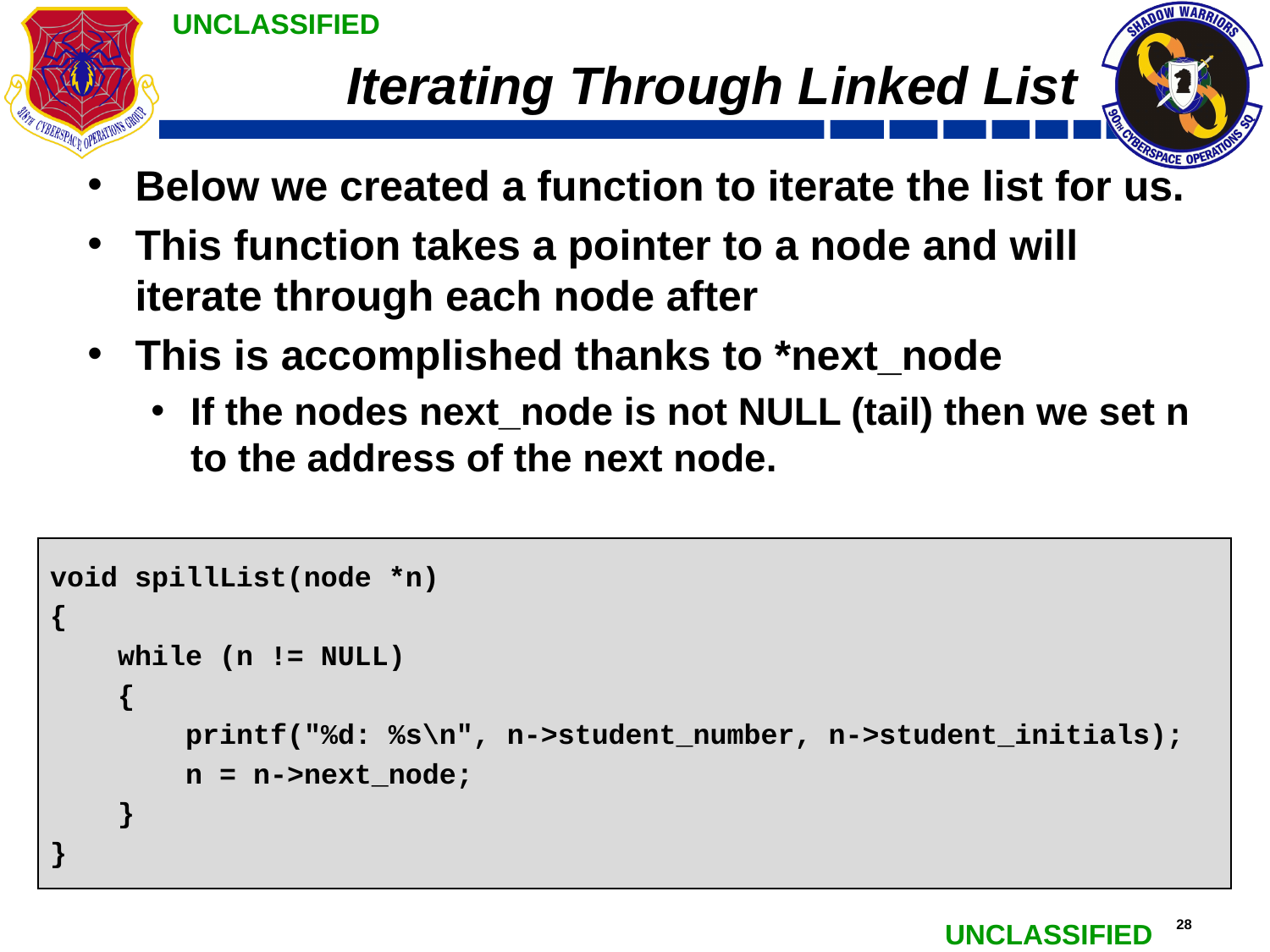

# Iterating Through Linked List
Below we created a function to iterate the list for us.
This function takes a pointer to a node and will iterate through each node after
This is accomplished thanks to *next_node
If the nodes next_node is not NULL (tail) then we set n to the address of the next node.
= - d
void spillList(node *n)
{
    while (n != NULL)
    {
        printf("%d: %s\n", n->student_number, n->student_initials);
        n = n->next_node;
    }
}